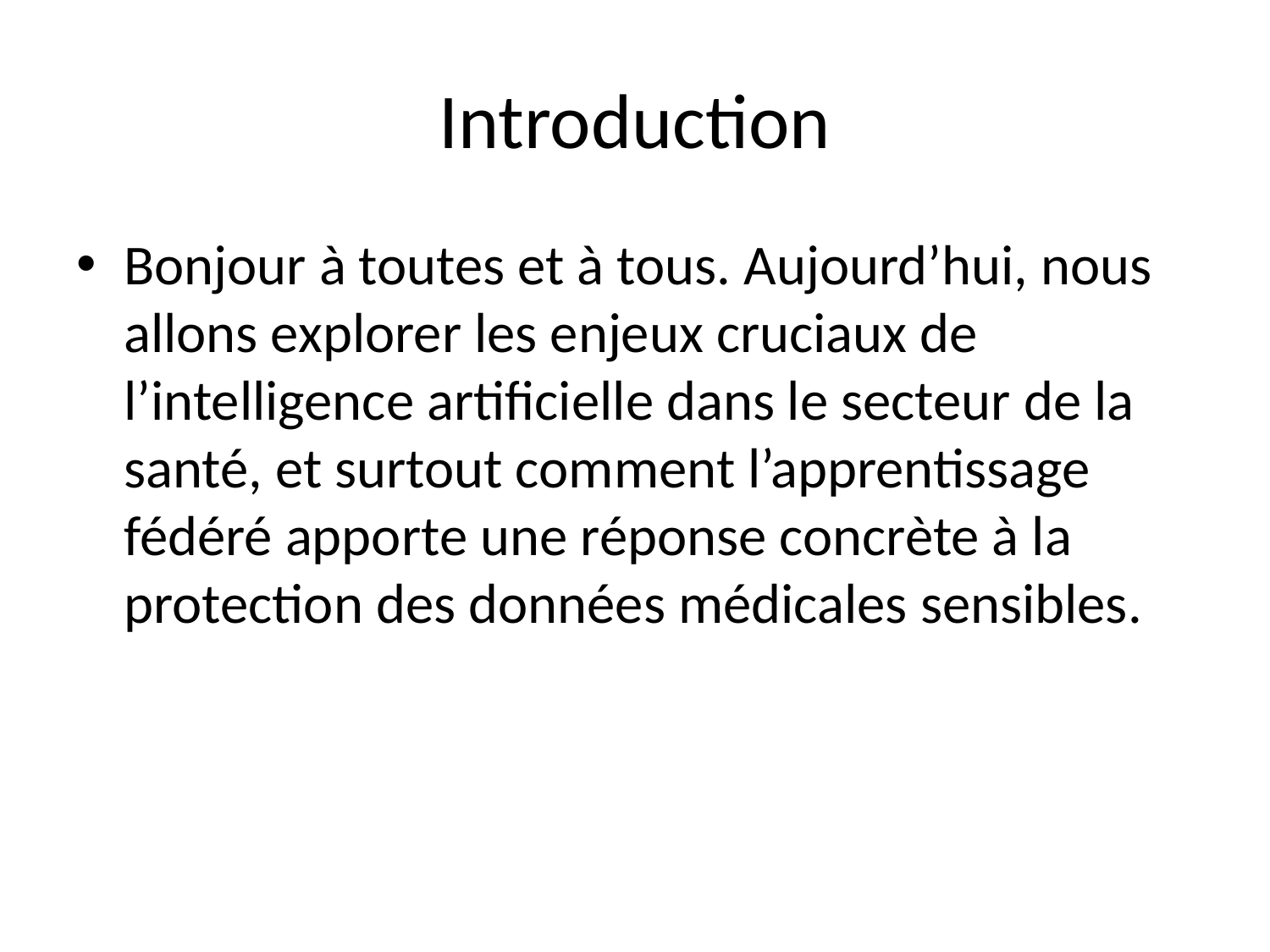

# Introduction
Bonjour à toutes et à tous. Aujourd’hui, nous allons explorer les enjeux cruciaux de l’intelligence artificielle dans le secteur de la santé, et surtout comment l’apprentissage fédéré apporte une réponse concrète à la protection des données médicales sensibles.